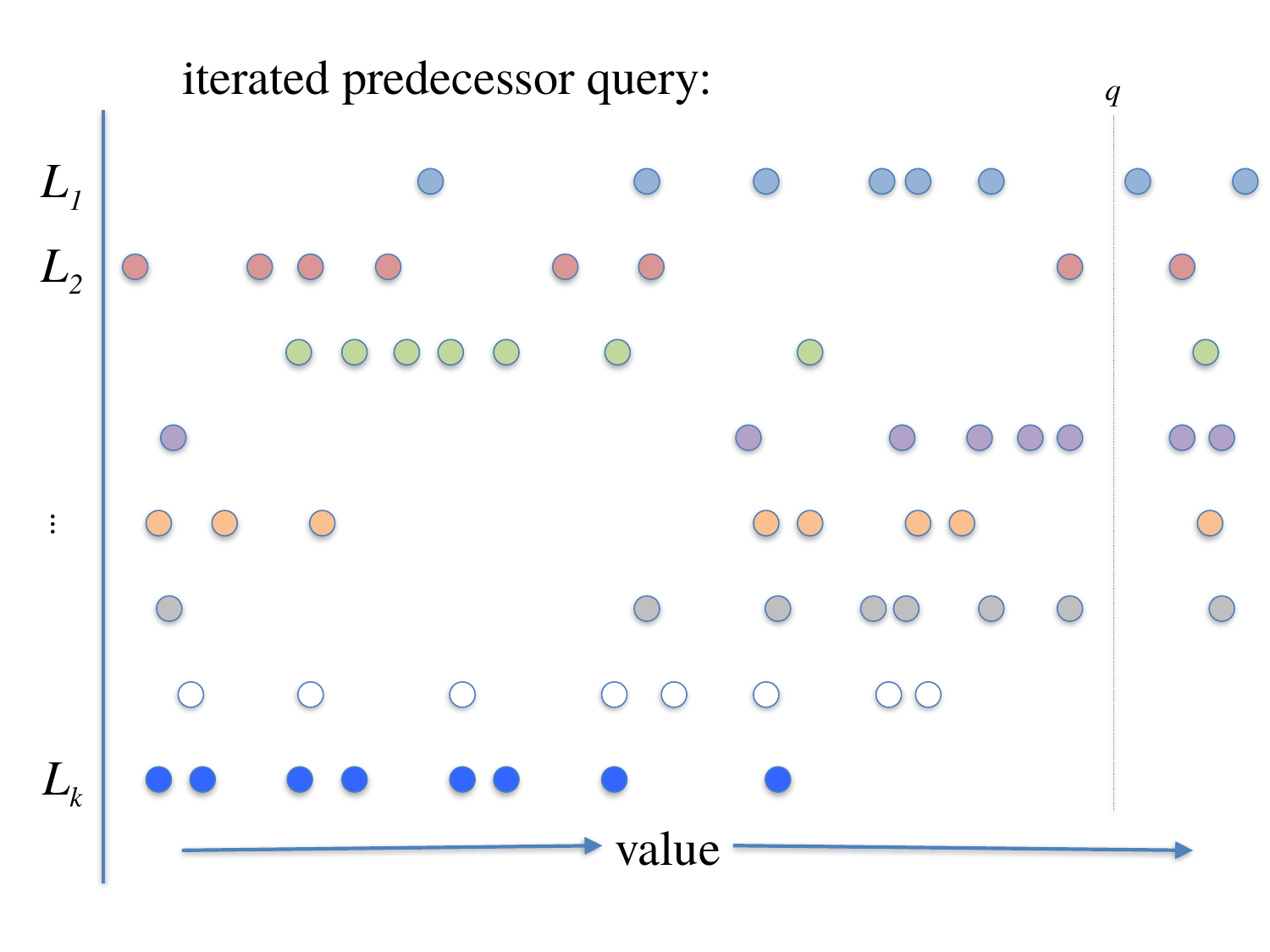

iterated predecessor query:
q
L1

L2

...

Lk

value